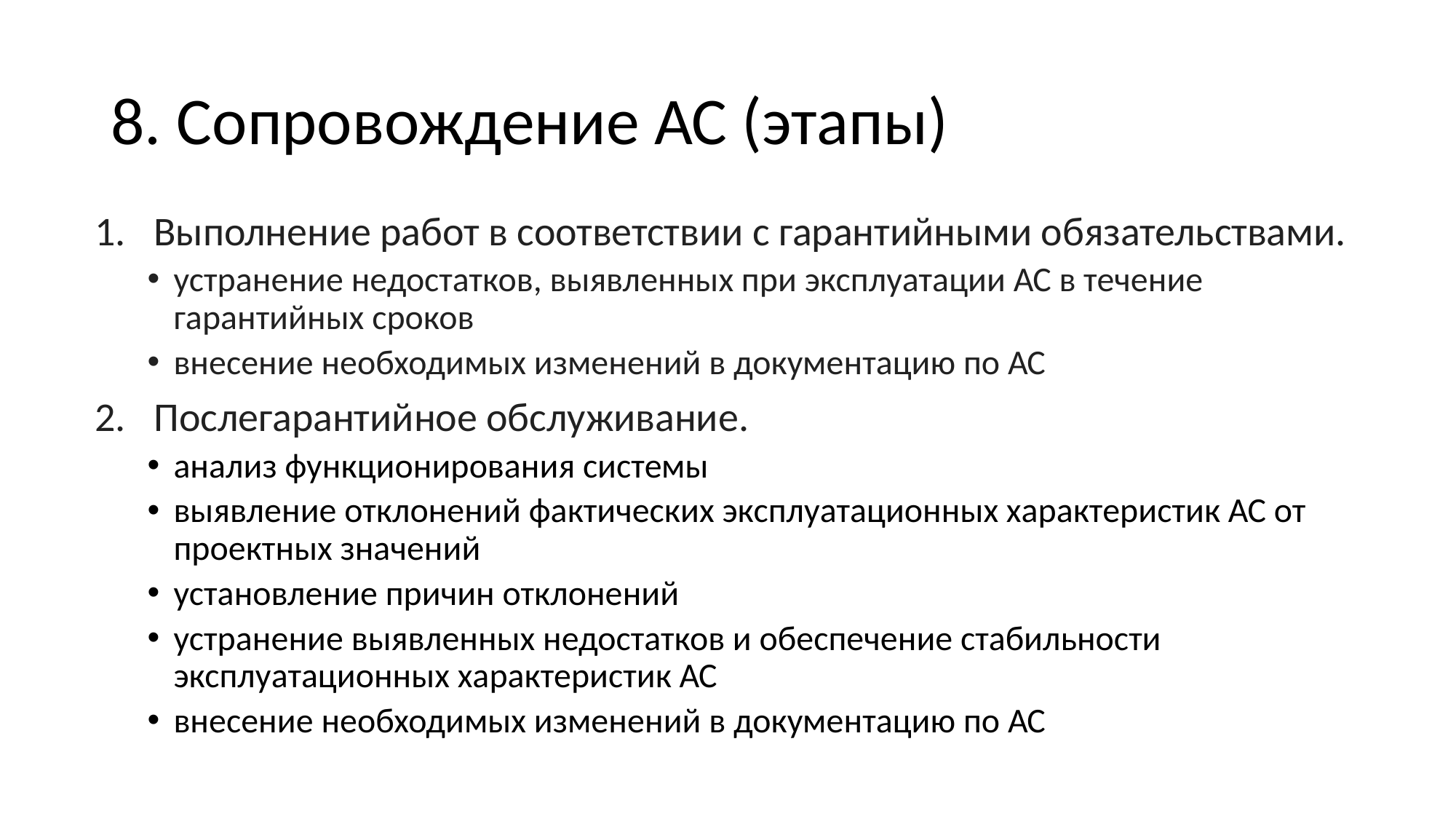

# 8. Сопровождение АС (этапы)
Выполнение работ в соответствии с гарантийными обязательствами.
устранение недостатков, выявленных при эксплуатации АС в течение гарантийных сроков
внесение необходимых изменений в документацию по АС
Послегарантийное обслуживание.
анализ функционирования системы
выявление отклонений фактических эксплуатационных характеристик АС от проектных значений
установление причин отклонений
устранение выявленных недостатков и обеспечение стабильности эксплуатационных характеристик АС
внесение необходимых изменений в документацию по АС